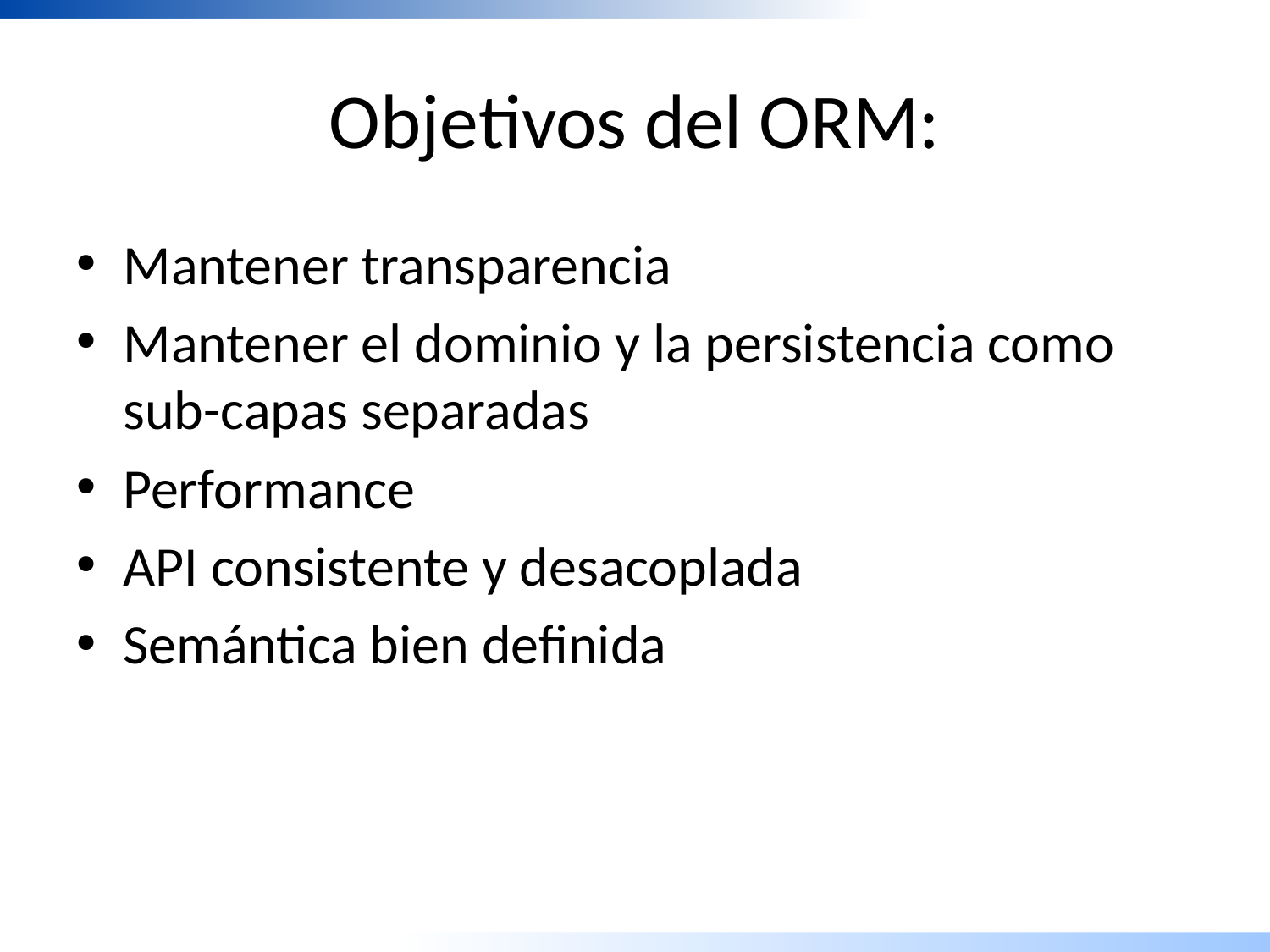

# Objetivos del ORM:
Mantener transparencia
Mantener el dominio y la persistencia como sub-capas separadas
Performance
API consistente y desacoplada
Semántica bien definida